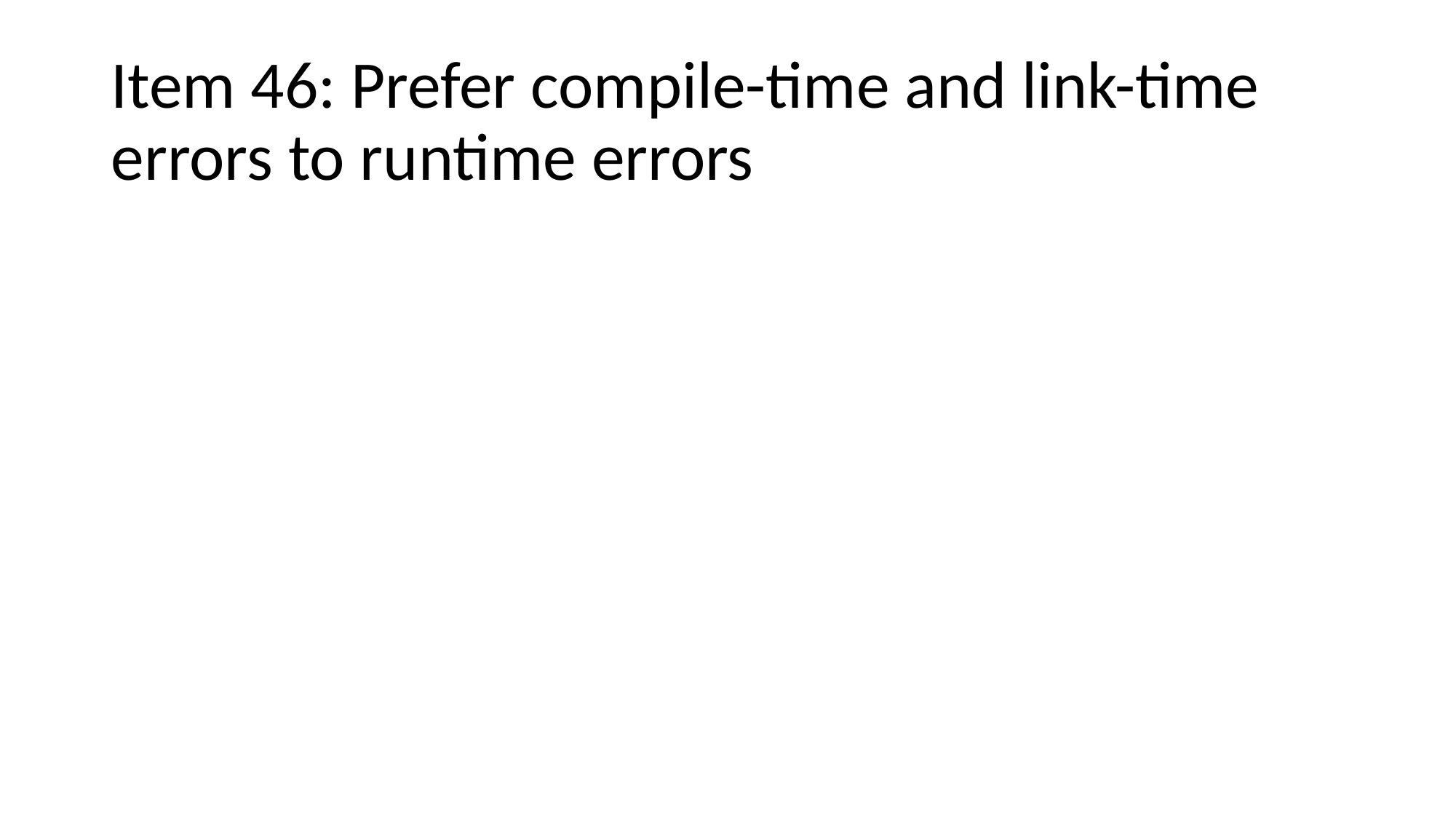

# Item 46: Prefer compile-time and link-time errors to runtime errors